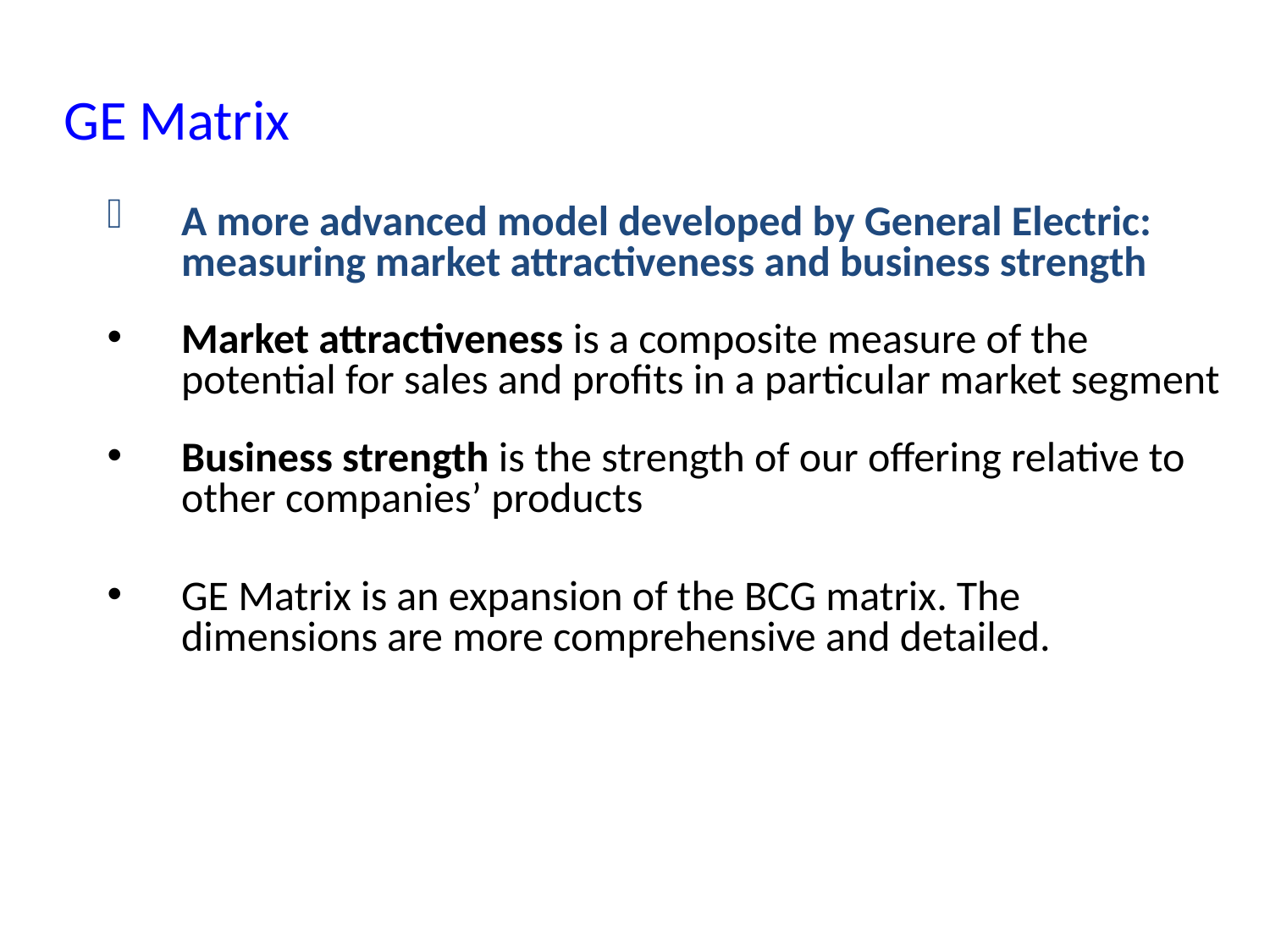

GE Matrix
A more advanced model developed by General Electric: measuring market attractiveness and business strength

Market attractiveness is a composite measure of the potential for sales and profits in a particular market segment

Business strength is the strength of our offering relative to other companies’ products

GE Matrix is an expansion of the BCG matrix. The dimensions are more comprehensive and detailed.